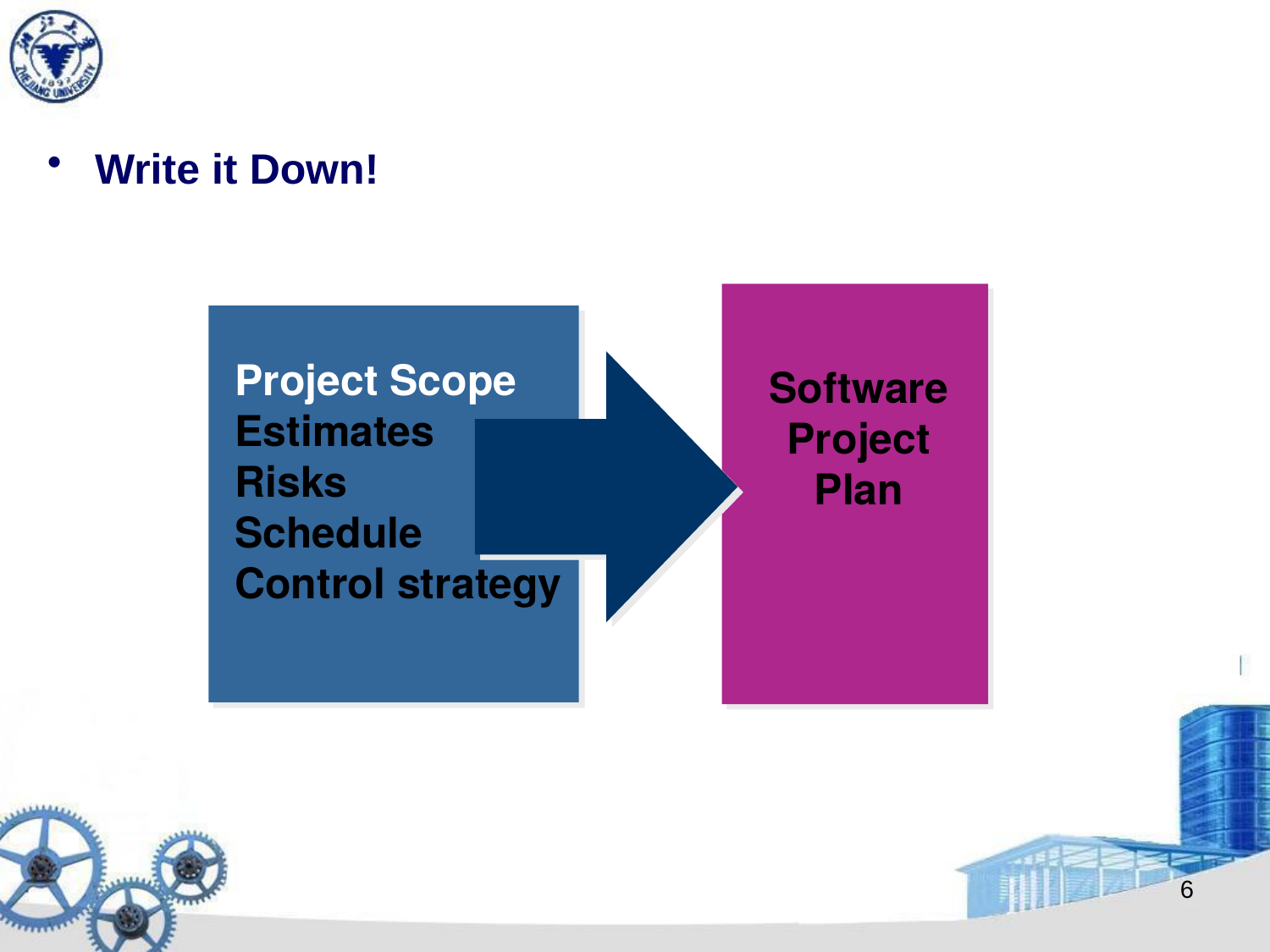

Write it Down!

Project Scope
Estimates
Risks
Schedule
Control strategy

Software
Project
Plan
6